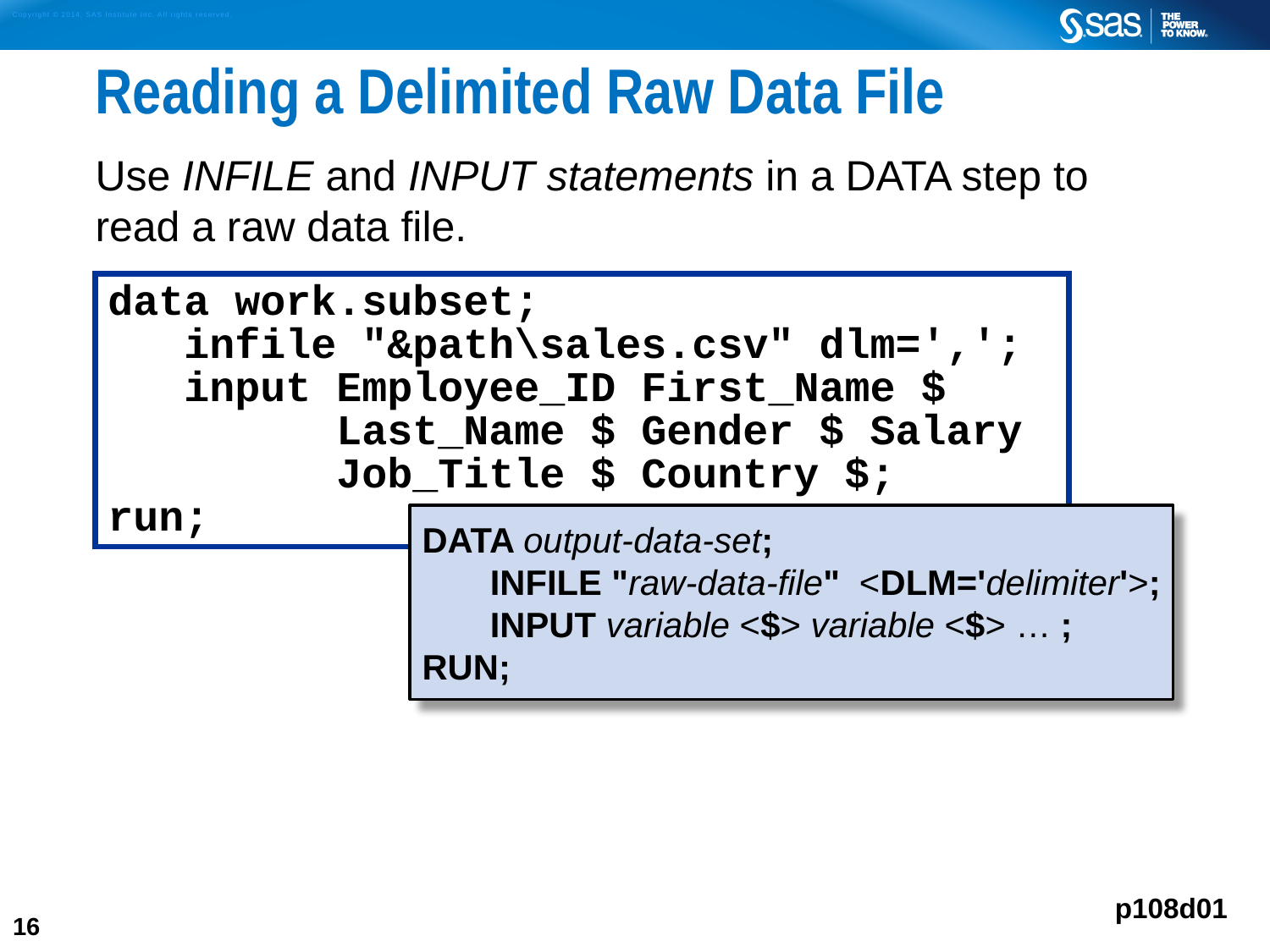

# Reading a Delimited Raw Data File
Use INFILE and INPUT statements in a DATA step to read a raw data file.
data work.subset;
   infile "&path\sales.csv" dlm=',';
   input Employee_ID First_Name $
         Last_Name $ Gender $ Salary
         Job_Title $ Country $;
run;
DATA output-data-set;
       INFILE "raw-data-file"  <DLM='delimiter'>;
       INPUT variable <$> variable <$> … ;
RUN;
p108d01
16